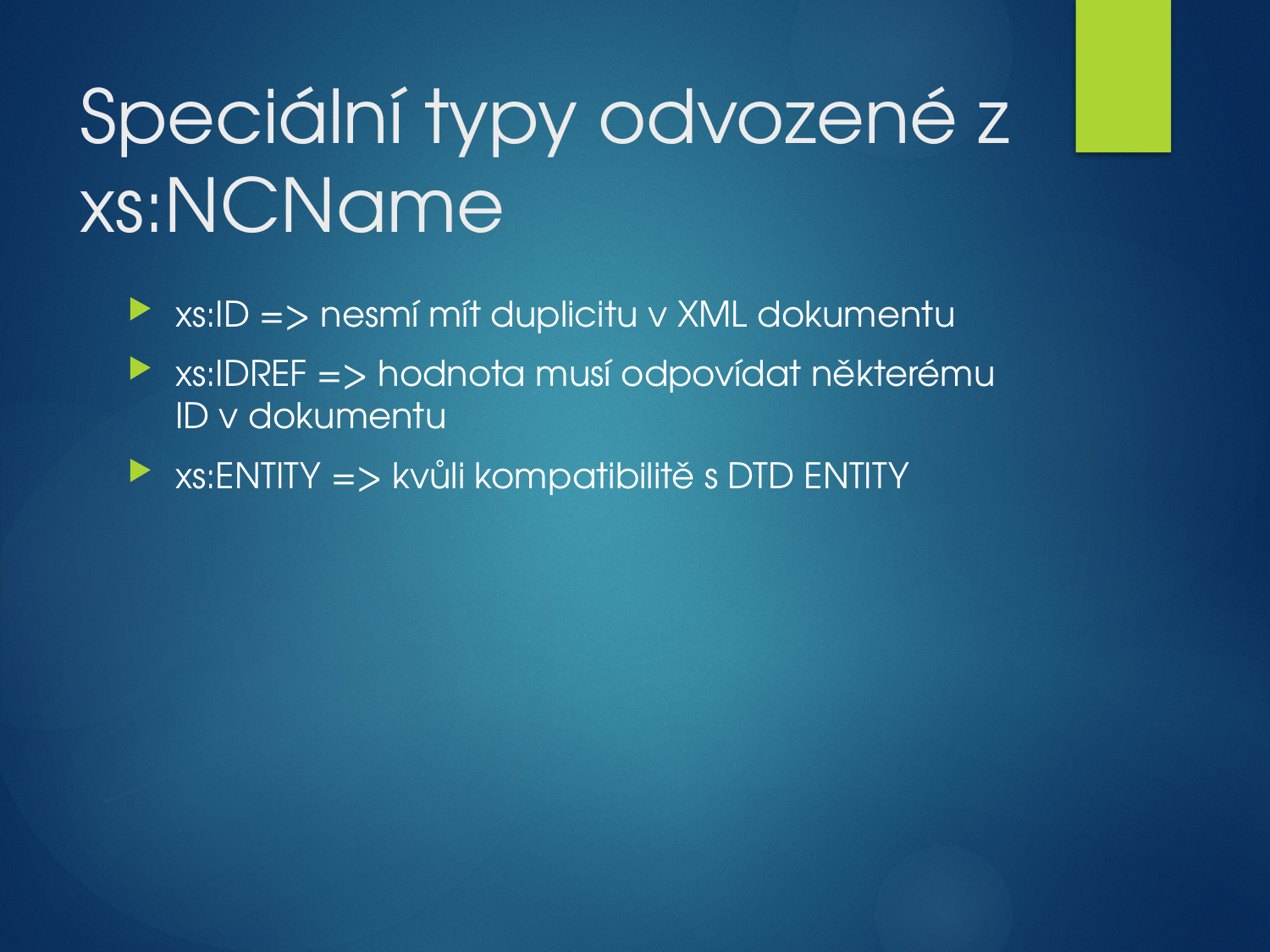

# Speciální typy odvozené z xs:NCName
xs:ID => nesmí mít duplicitu v XML dokumentu
xs:IDREF => hodnota musí odpovídat některému ID v dokumentu
xs:ENTITY => kvůli kompatibilitě s DTD ENTITY